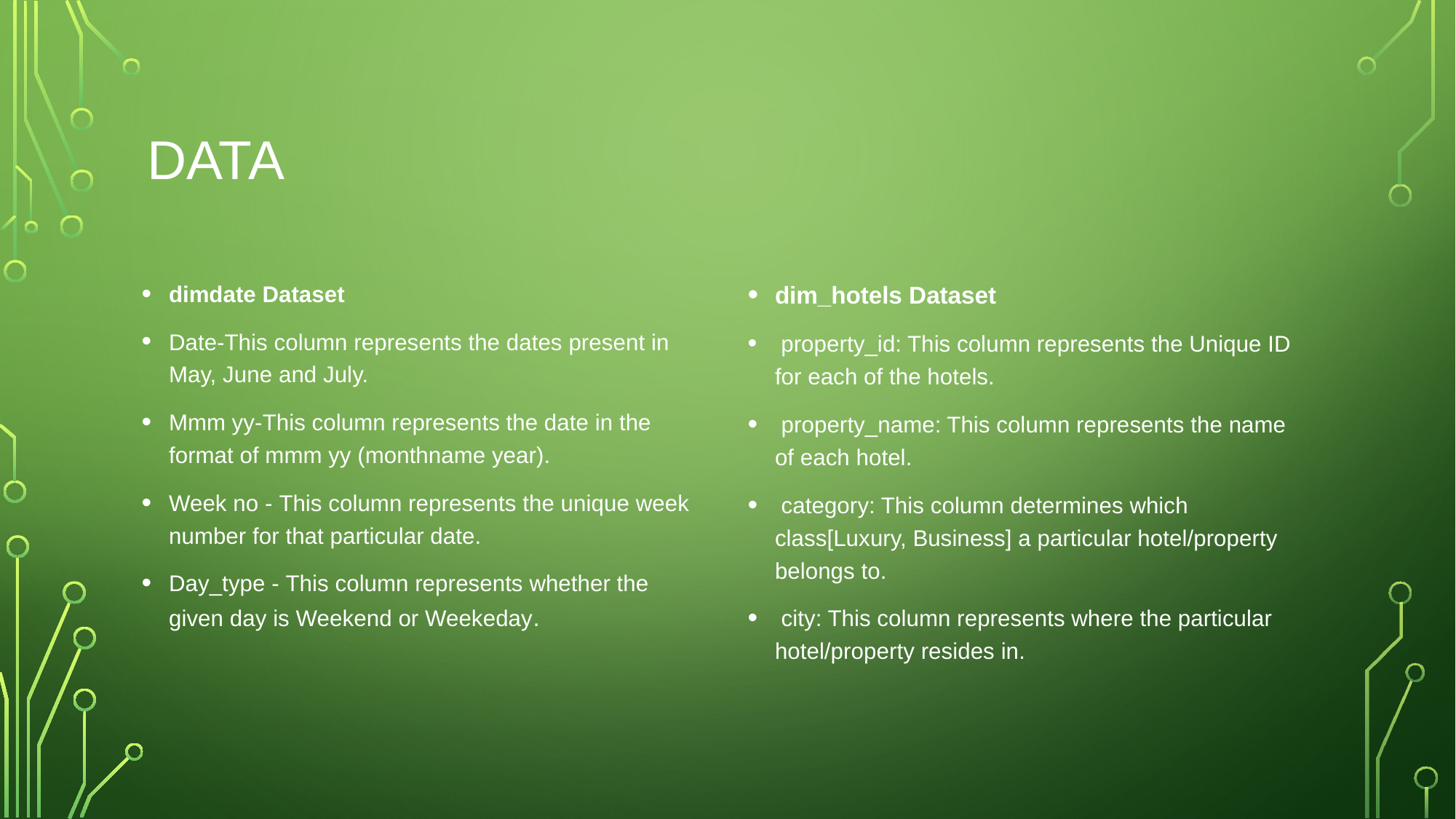

# Data
dimdate Dataset
Date-This column represents the dates present in May, June and July.
Mmm yy-This column represents the date in the format of mmm yy (monthname year).
Week no - This column represents the unique week number for that particular date.
Day_type - This column represents whether the given day is Weekend or Weekeday.
dim_hotels Dataset
 property_id: This column represents the Unique ID for each of the hotels.
 property_name: This column represents the name of each hotel.
 category: This column determines which class[Luxury, Business] a particular hotel/property belongs to.
 city: This column represents where the particular hotel/property resides in.